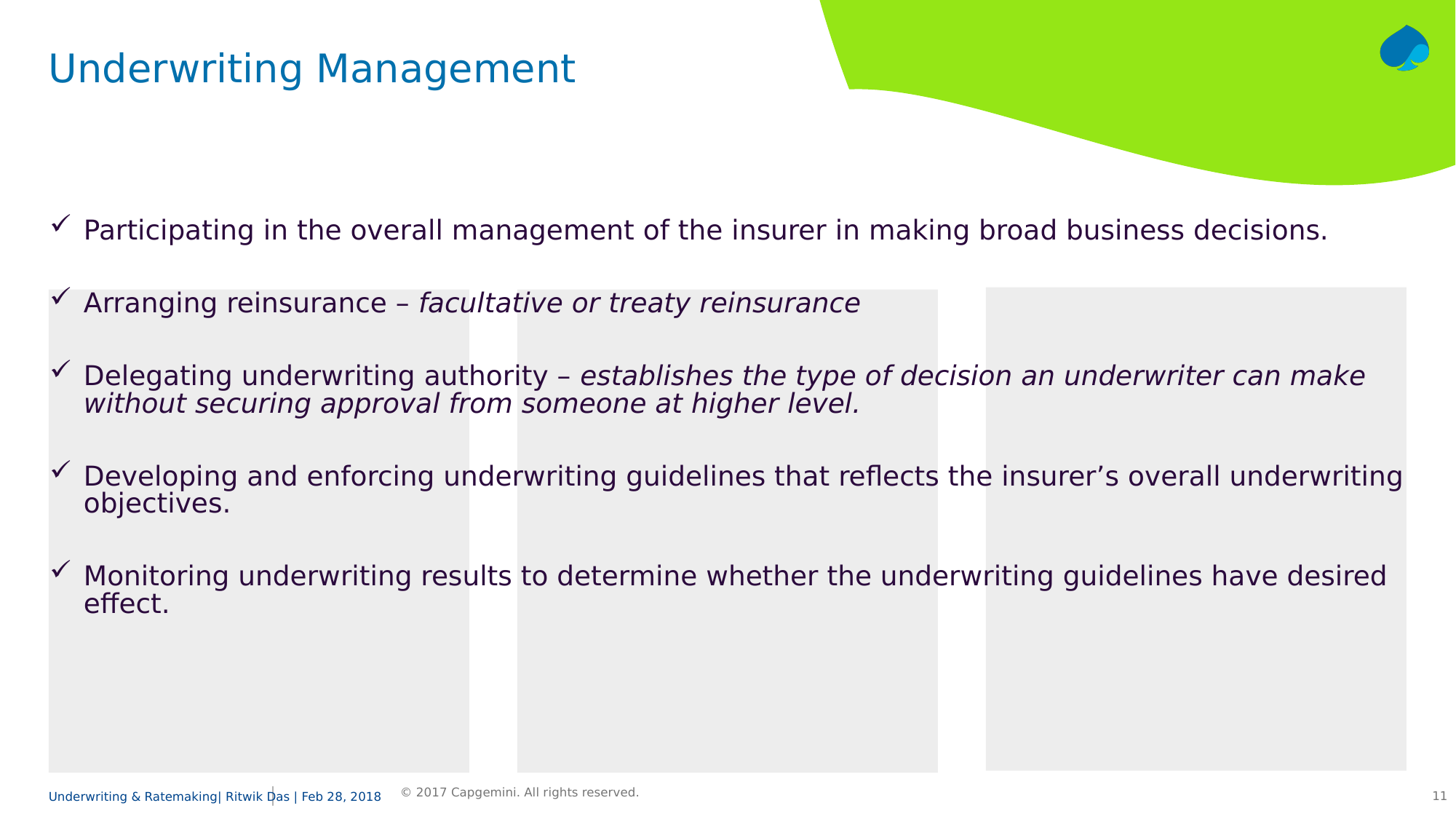

# Underwriting Management
Participating in the overall management of the insurer in making broad business decisions.

Arranging reinsurance – facultative or treaty reinsurance

Delegating underwriting authority – establishes the type of decision an underwriter can make without securing approval from someone at higher level.

Developing and enforcing underwriting guidelines that reflects the insurer’s overall underwriting objectives.

Monitoring underwriting results to determine whether the underwriting guidelines have desired effect.